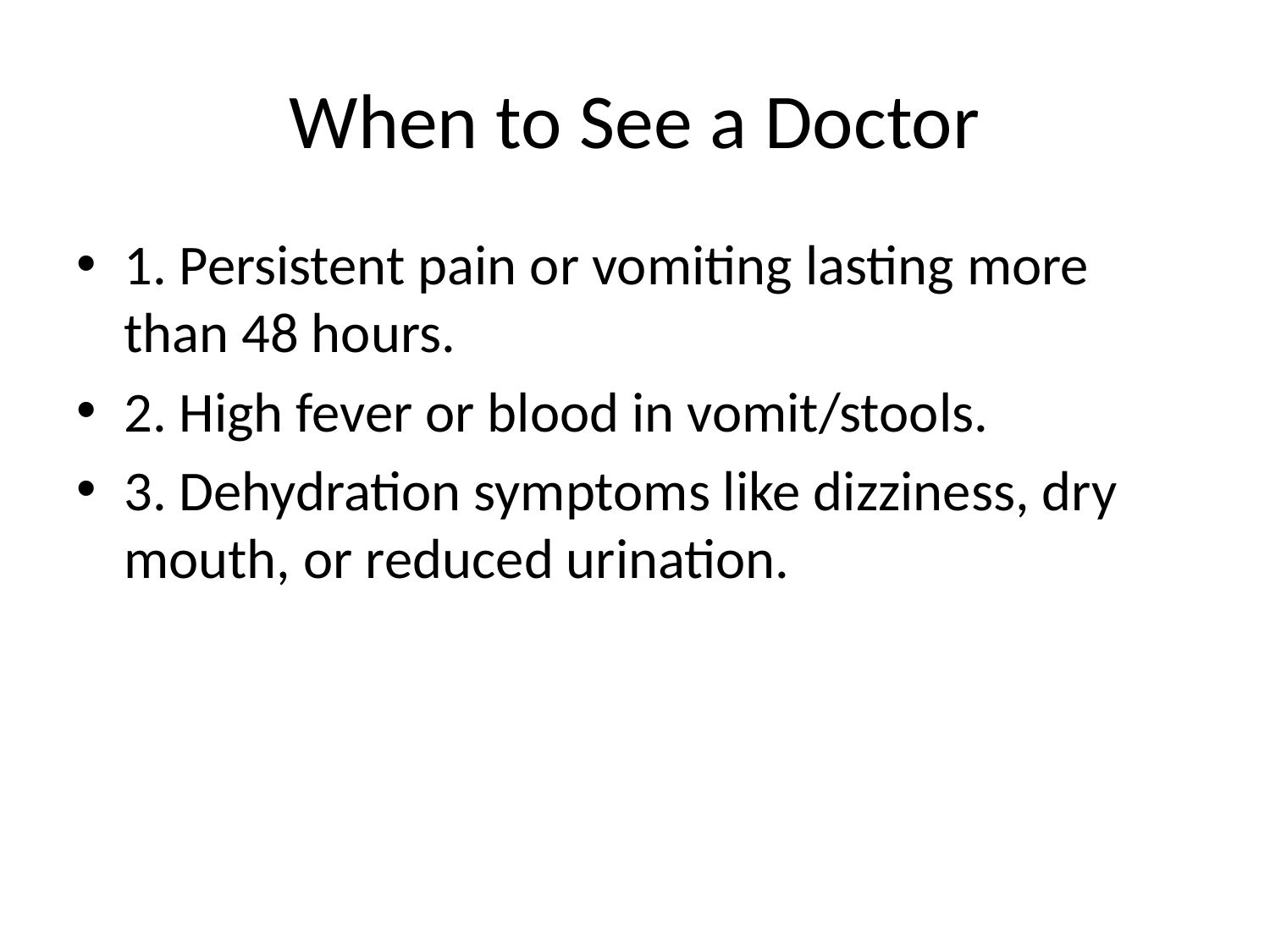

# When to See a Doctor
1. Persistent pain or vomiting lasting more than 48 hours.
2. High fever or blood in vomit/stools.
3. Dehydration symptoms like dizziness, dry mouth, or reduced urination.